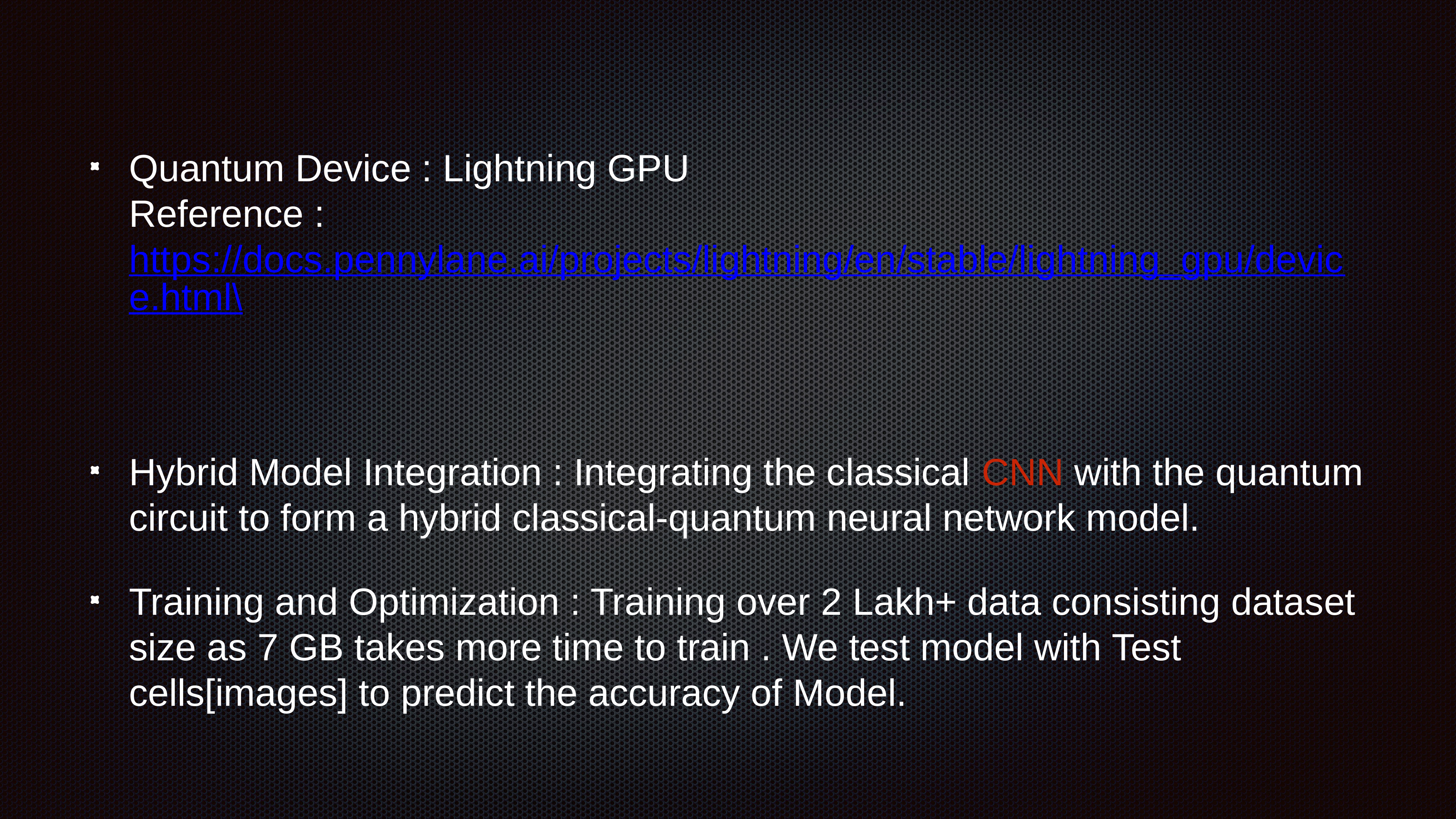

Quantum Device : Lightning GPU
Reference : https://docs.pennylane.ai/projects/lightning/en/stable/lightning_gpu/device.html\
Hybrid Model Integration : Integrating the classical CNN with the quantum circuit to form a hybrid classical-quantum neural network model.
Training and Optimization : Training over 2 Lakh+ data consisting dataset size as 7 GB takes more time to train . We test model with Test cells[images] to predict the accuracy of Model.